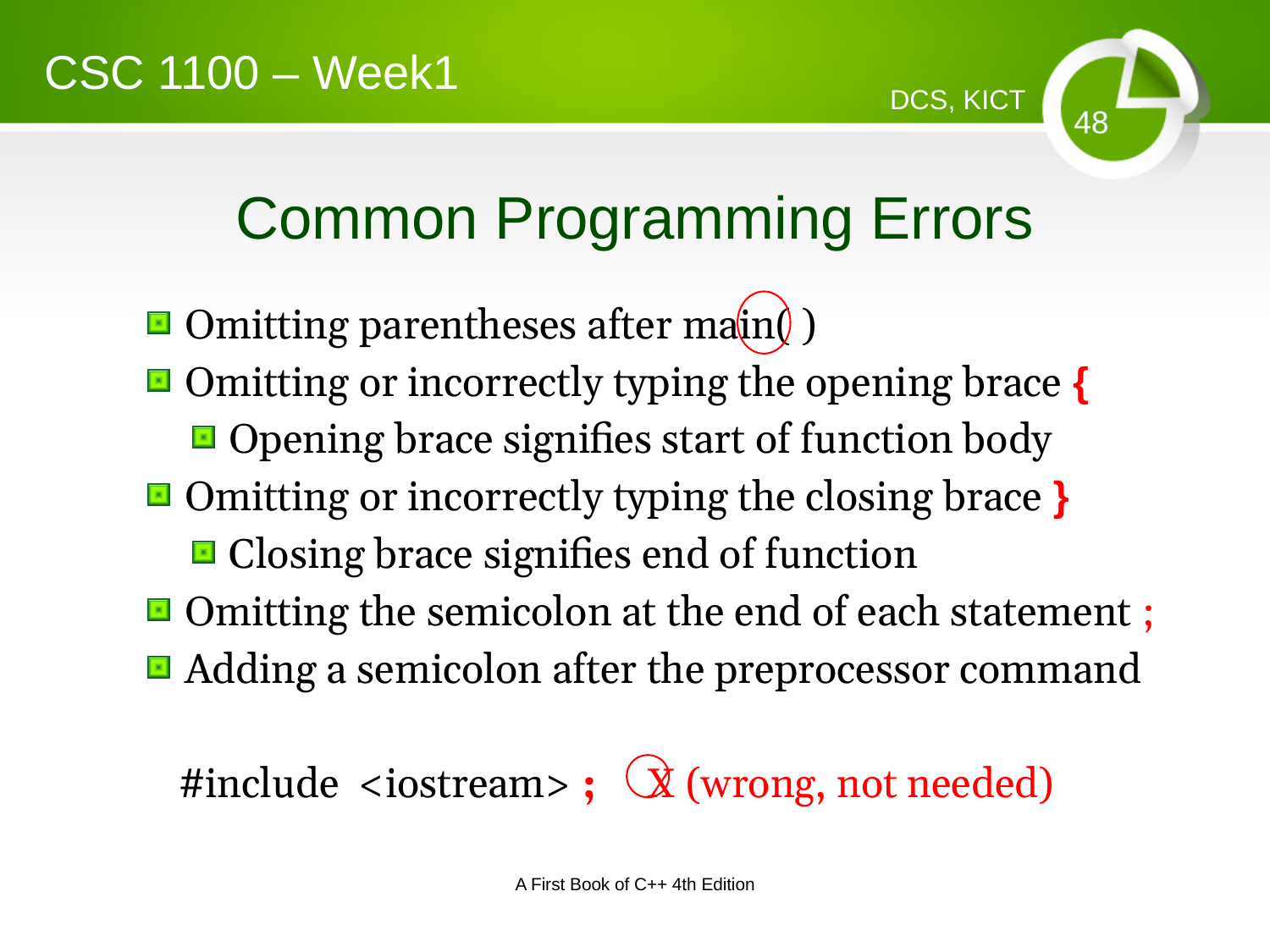

CSC 1100 – Week1
DCS, KICT
48
# Common Programming Errors
Omitting parentheses after main( )
Omitting or incorrectly typing the opening brace {
Opening brace signifies start of function body
Omitting or incorrectly typing the closing brace }
Closing brace signifies end of function
Omitting the semicolon at the end of each statement ;
Adding a semicolon after the preprocessor command

	#include  <iostream> ;     X (wrong, not needed)

A First Book of C++ 4th Edition